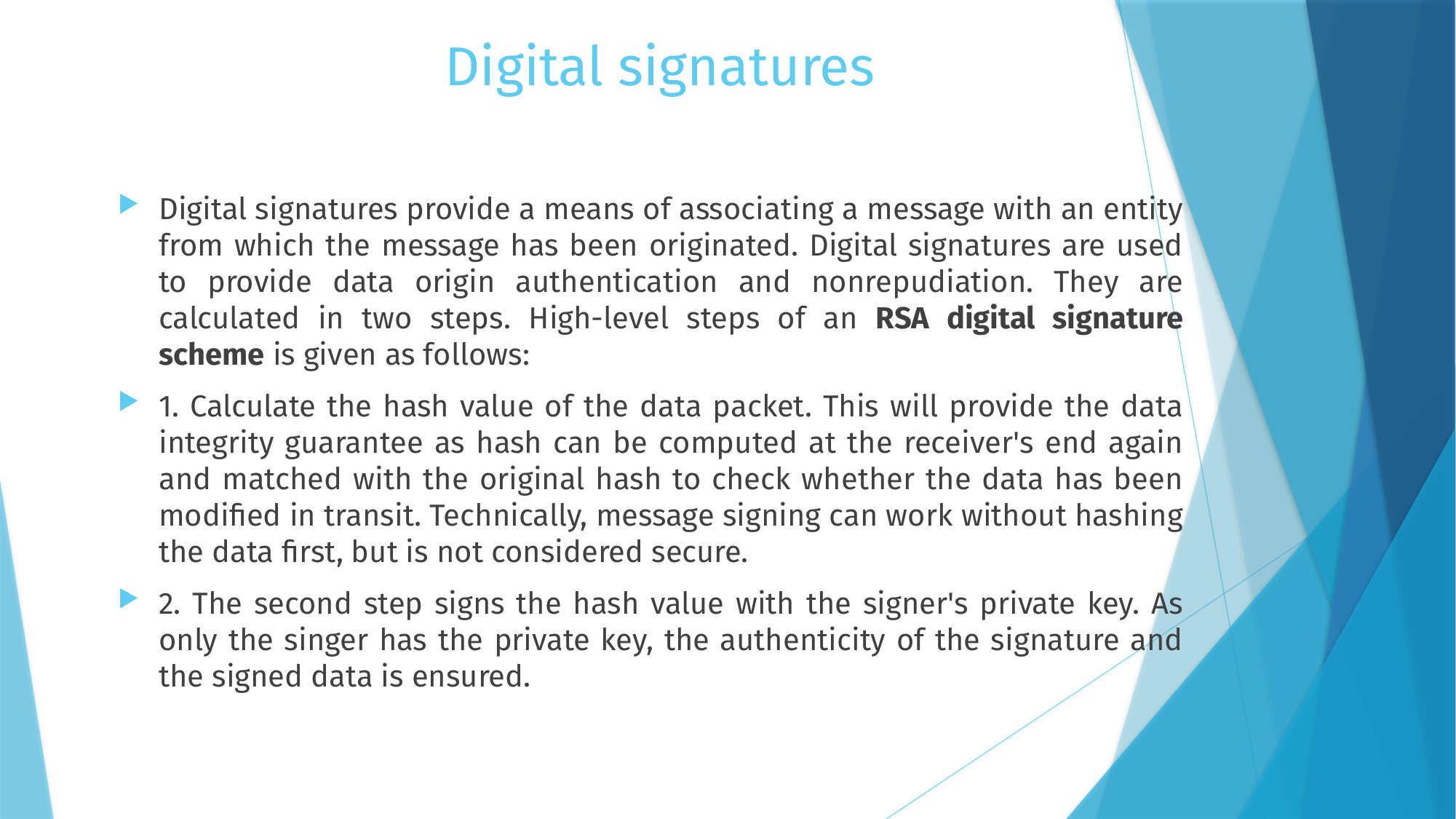

# Digital signatures
Digital signatures provide a means of associating a message with an entity from which the message has been originated. Digital signatures are used to provide data origin authentication and nonrepudiation. They are calculated in two steps. High-level steps of an RSA digital signature scheme is given as follows:
1. Calculate the hash value of the data packet. This will provide the data integrity guarantee as hash can be computed at the receiver's end again and matched with the original hash to check whether the data has been modified in transit. Technically, message signing can work without hashing the data first, but is not considered secure.
2. The second step signs the hash value with the signer's private key. As only the singer has the private key, the authenticity of the signature and the signed data is ensured.